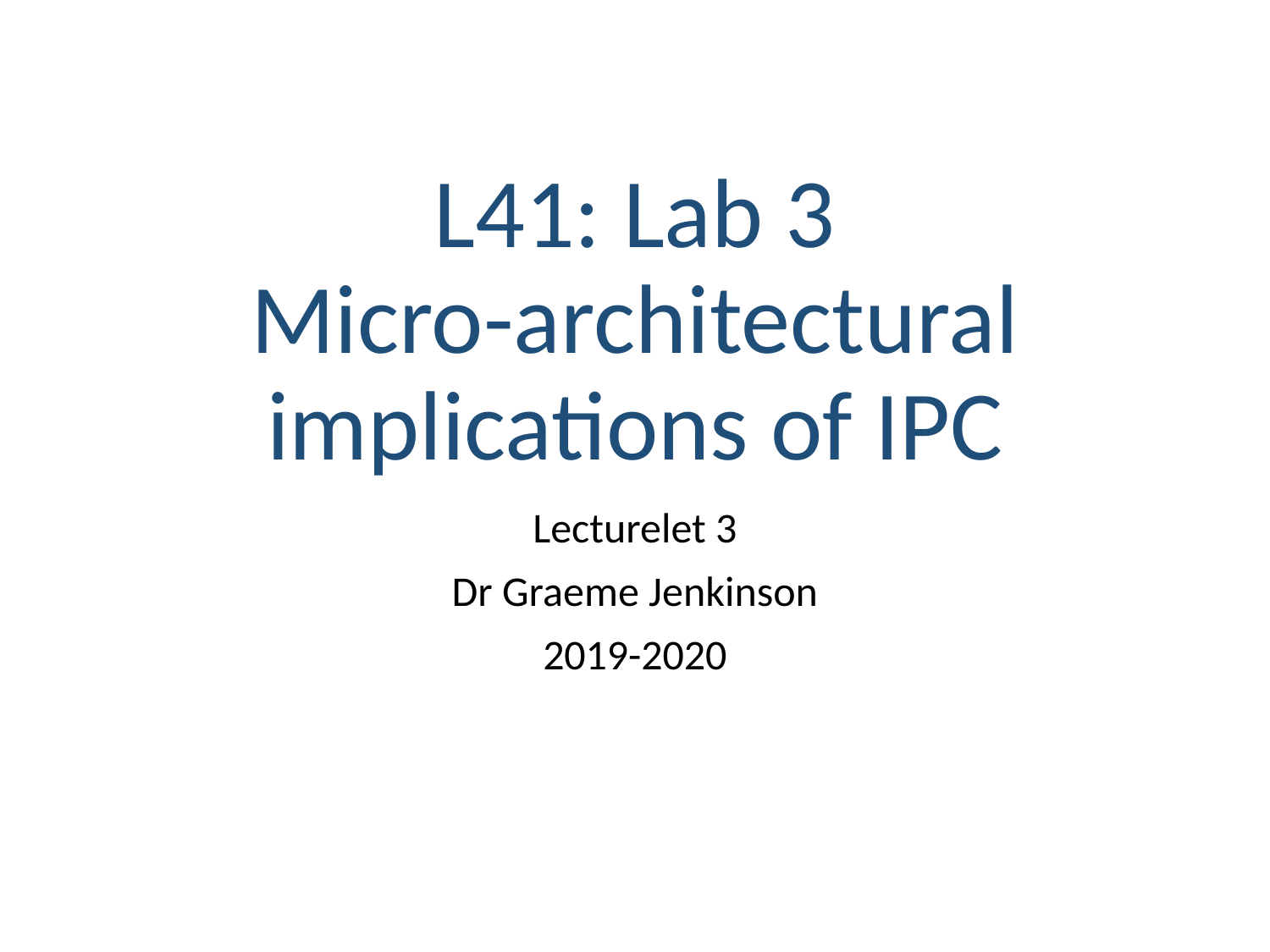

# L41: Lab 3 Micro-architectural implications of IPC
Lecturelet 3
Dr Graeme Jenkinson
2019-2020